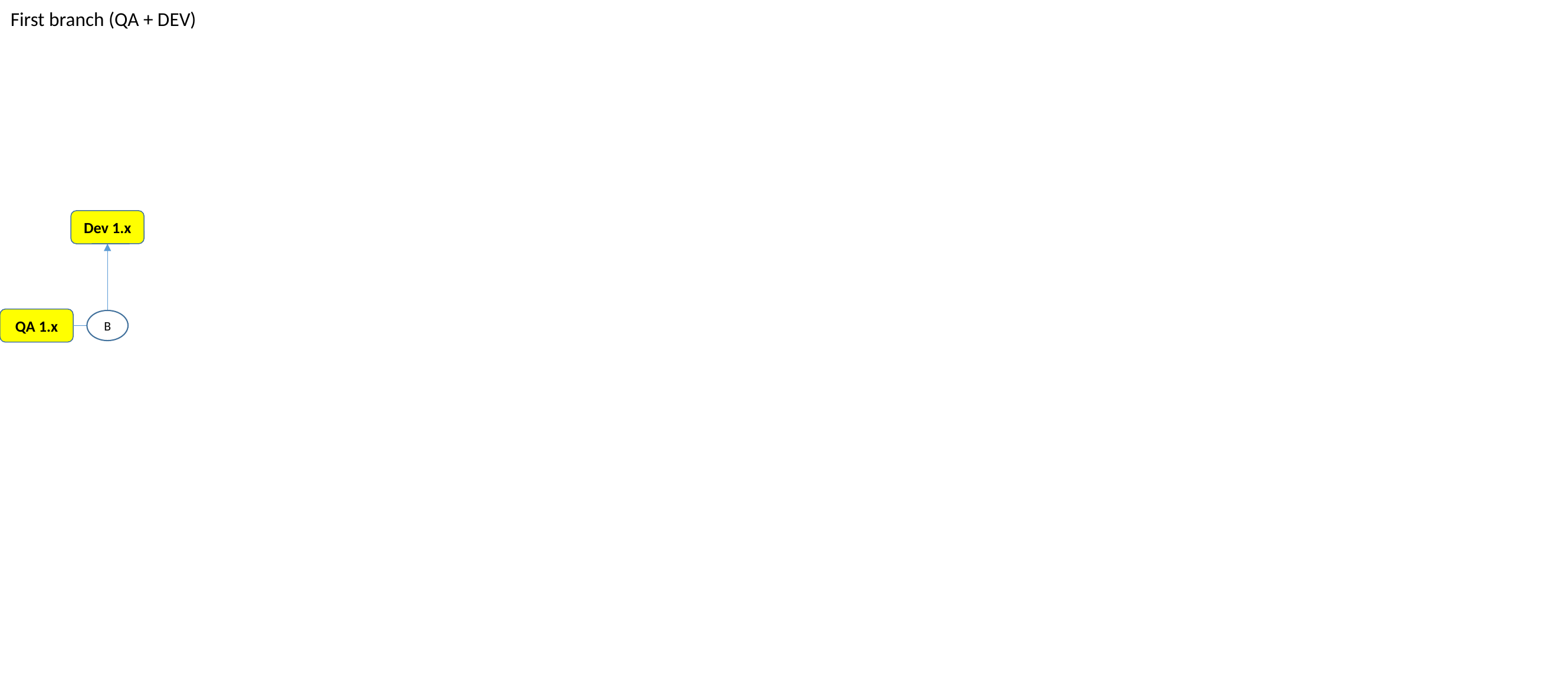

First branch (QA + DEV)
Dev 1.x
QA 1.x
B